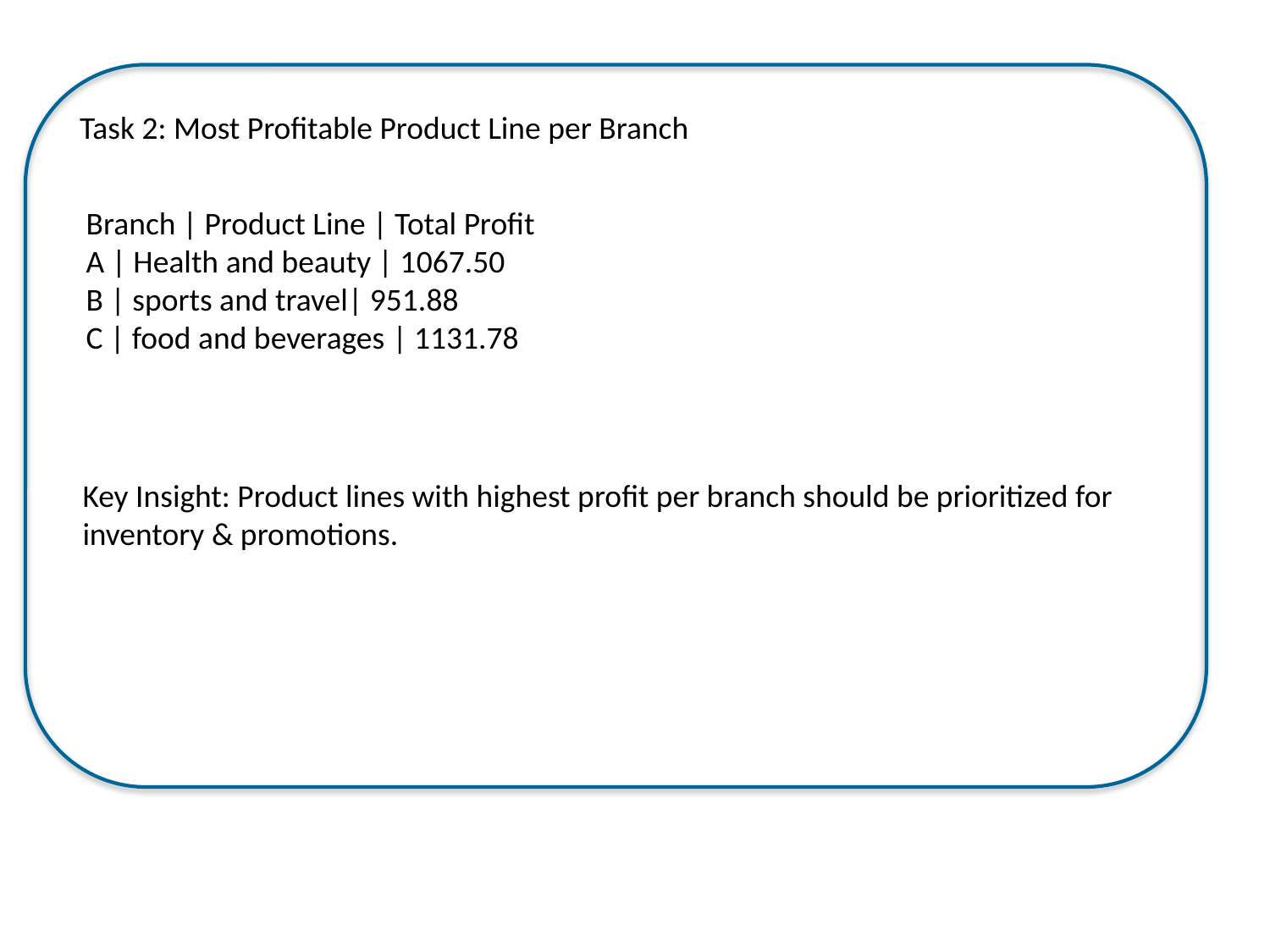

Task 2: Most Profitable Product Line per Branch

Branch | Product Line | Total Profit
A | Health and beauty | 1067.50
B | sports and travel| 951.88
C | food and beverages | 1131.78
Key Insight: Product lines with highest profit per branch should be prioritized for
inventory & promotions.